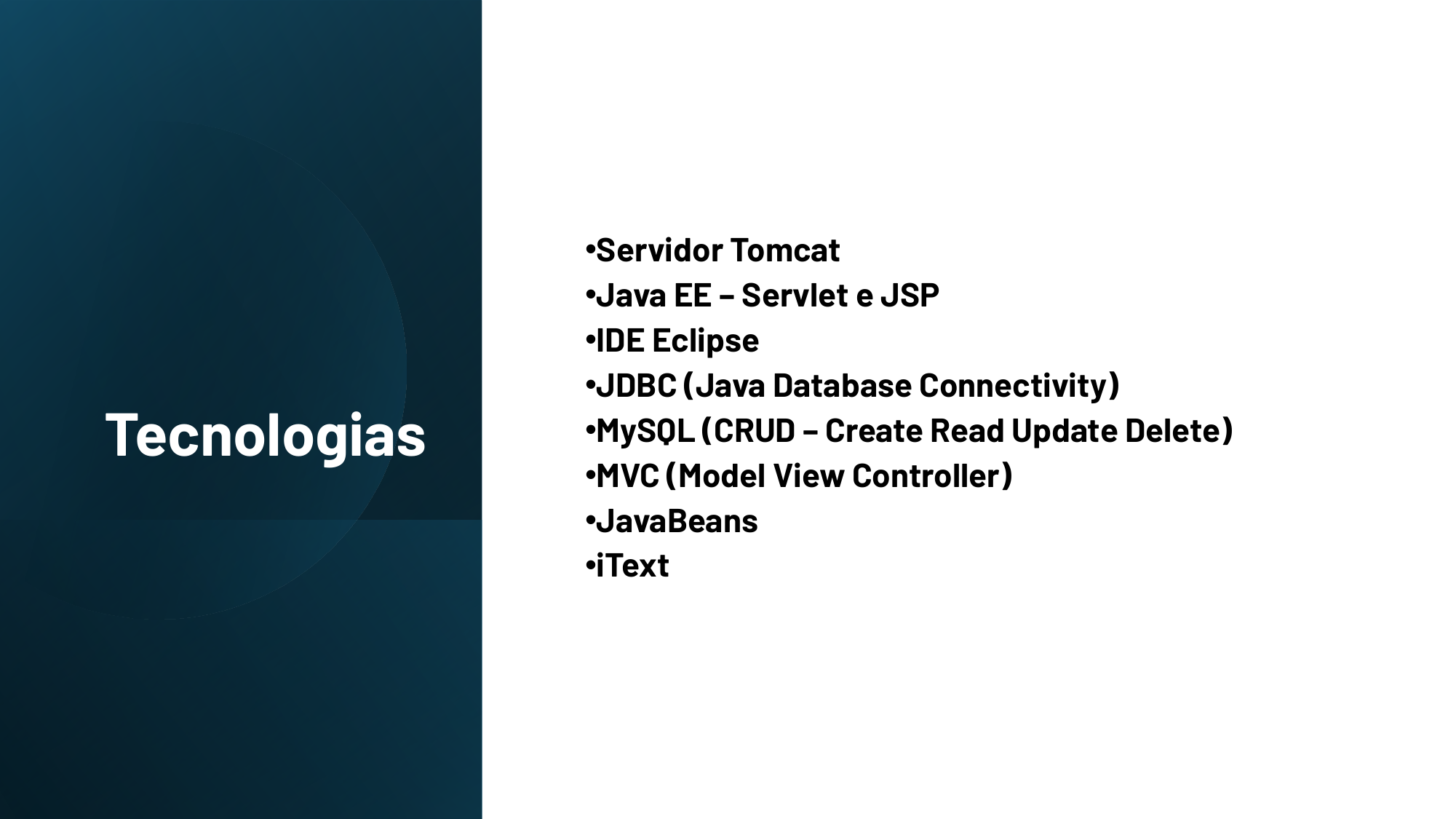

Tecnologias
Servidor Tomcat
Java EE – Servlet e JSP
IDE Eclipse
JDBC (Java Database Connectivity)
MySQL (CRUD – Create Read Update Delete)
MVC (Model View Controller)
JavaBeans
iText